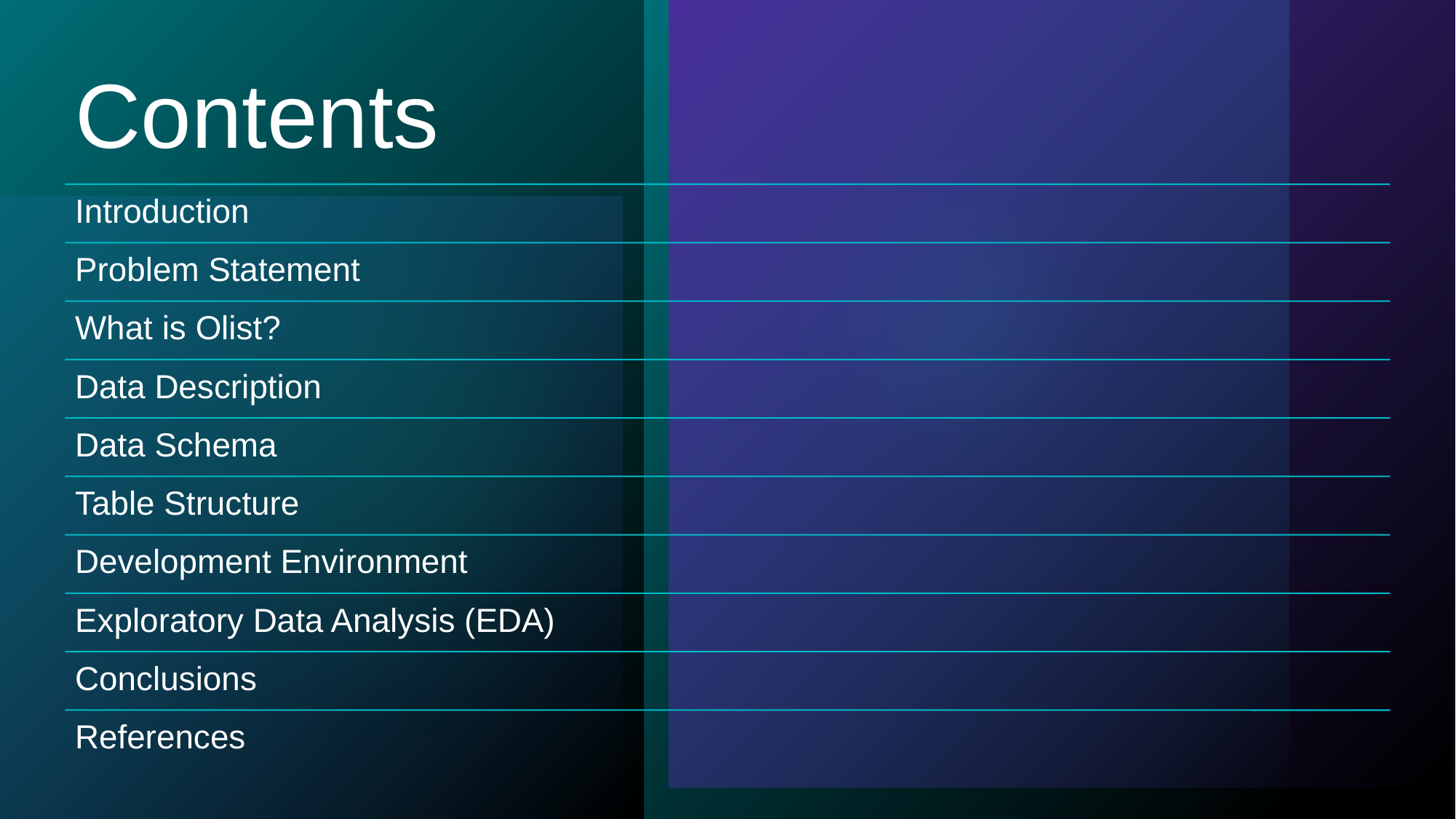

# Contents
Introduction
Problem Statement
What is Olist?
Data Description
Data Schema
Table Structure
Development Environment
Exploratory Data Analysis (EDA)
Conclusions
References